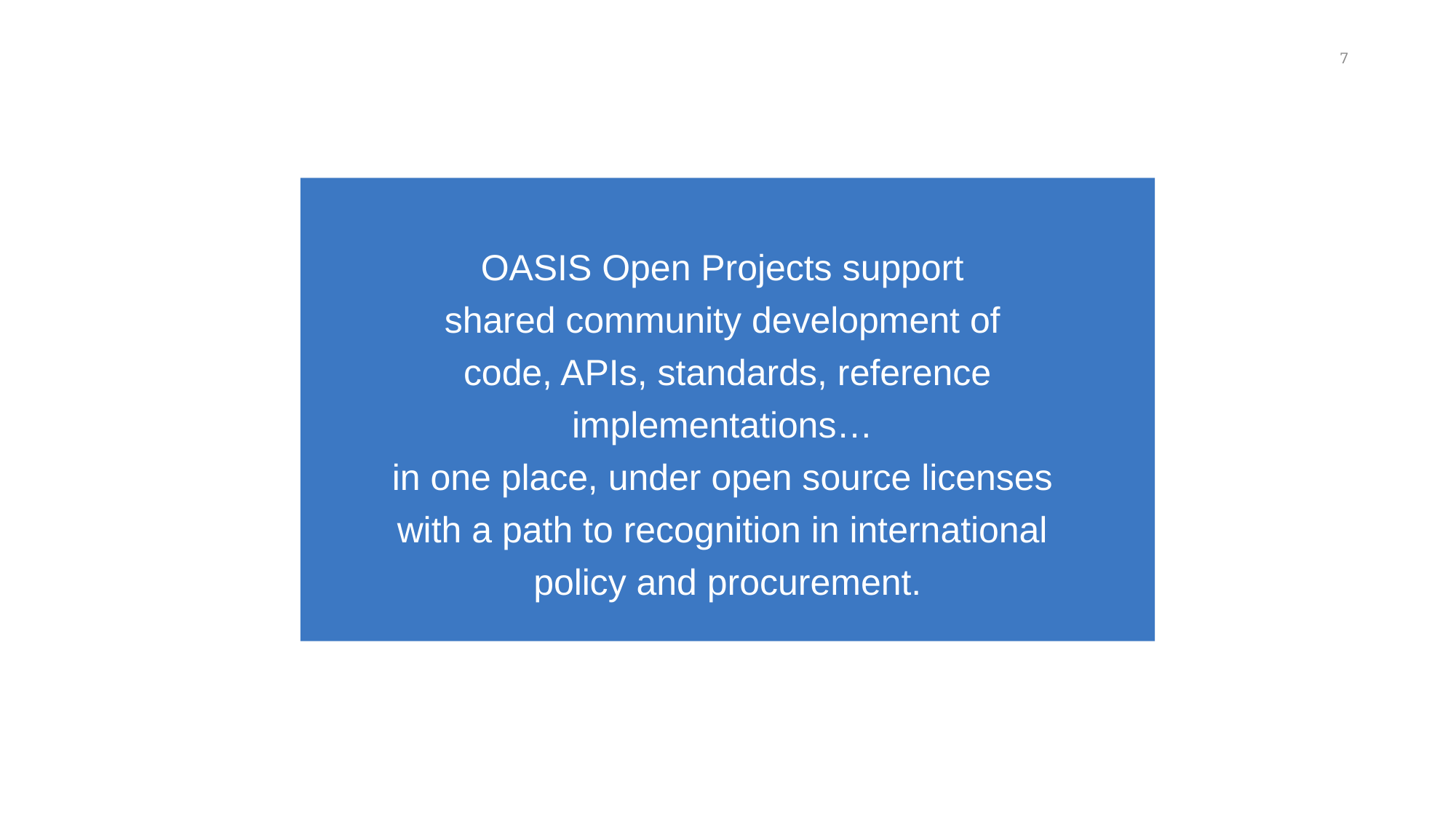

7
OASIS Open Projects support
shared community development of
code, APIs, standards, reference implementations…
in one place, under open source licenses
with a path to recognition in international
policy and procurement.